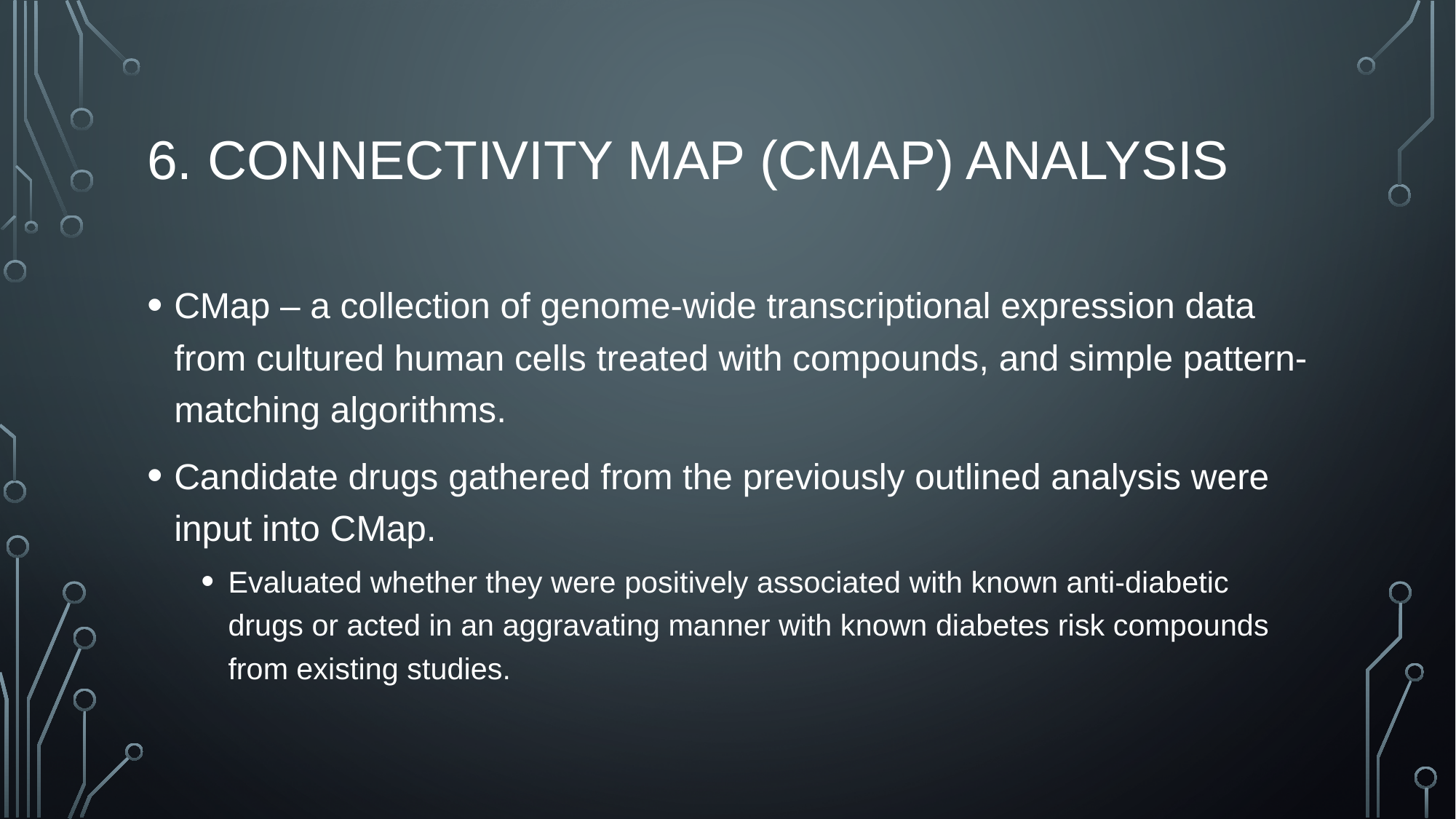

# 6. Connectivity Map (CMaP) Analysis
CMap – a collection of genome-wide transcriptional expression data from cultured human cells treated with compounds, and simple pattern-matching algorithms.
Candidate drugs gathered from the previously outlined analysis were input into CMap.
Evaluated whether they were positively associated with known anti-diabetic drugs or acted in an aggravating manner with known diabetes risk compounds from existing studies.